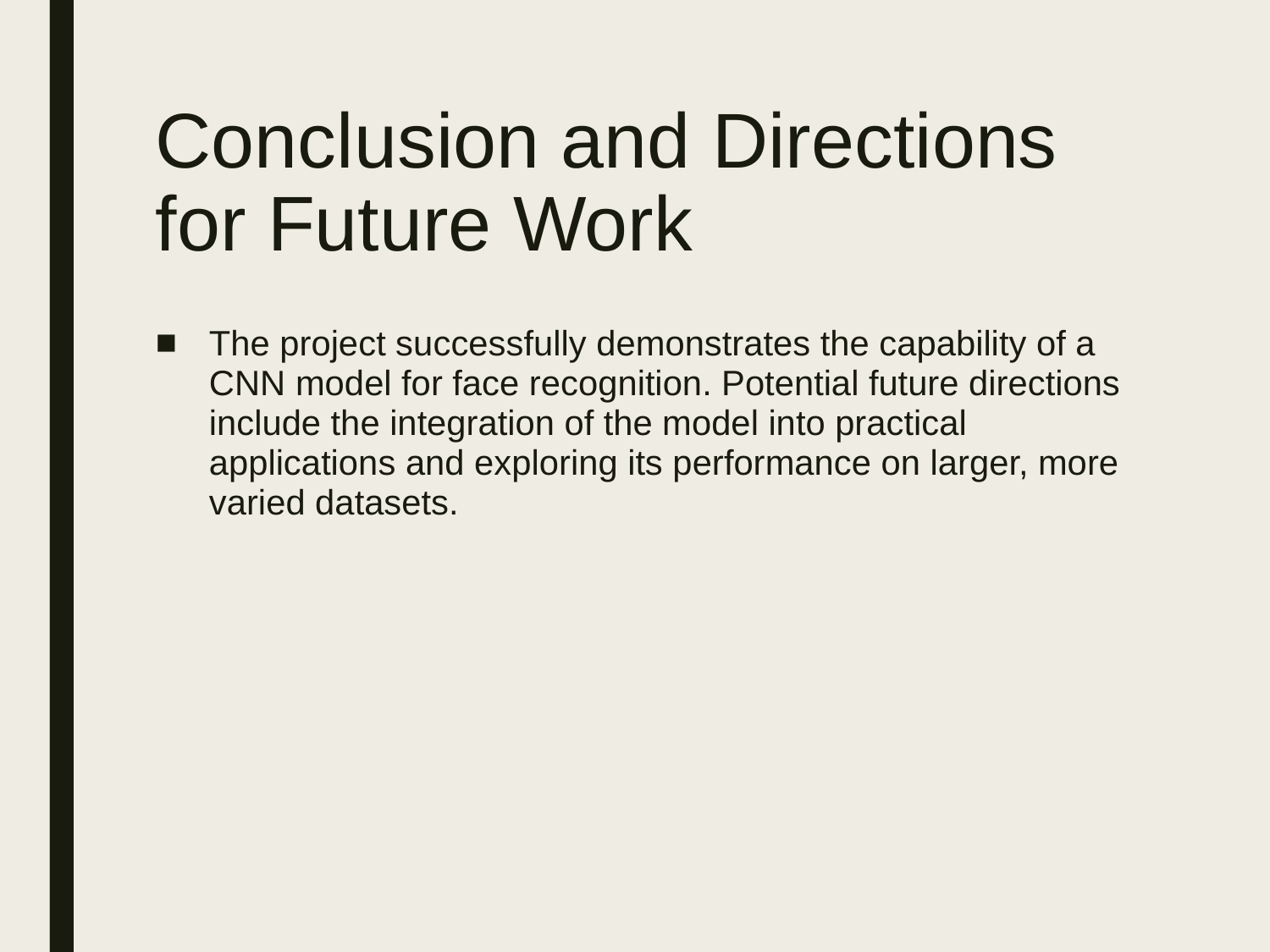

# Conclusion and Directions for Future Work
The project successfully demonstrates the capability of a CNN model for face recognition. Potential future directions include the integration of the model into practical applications and exploring its performance on larger, more varied datasets.